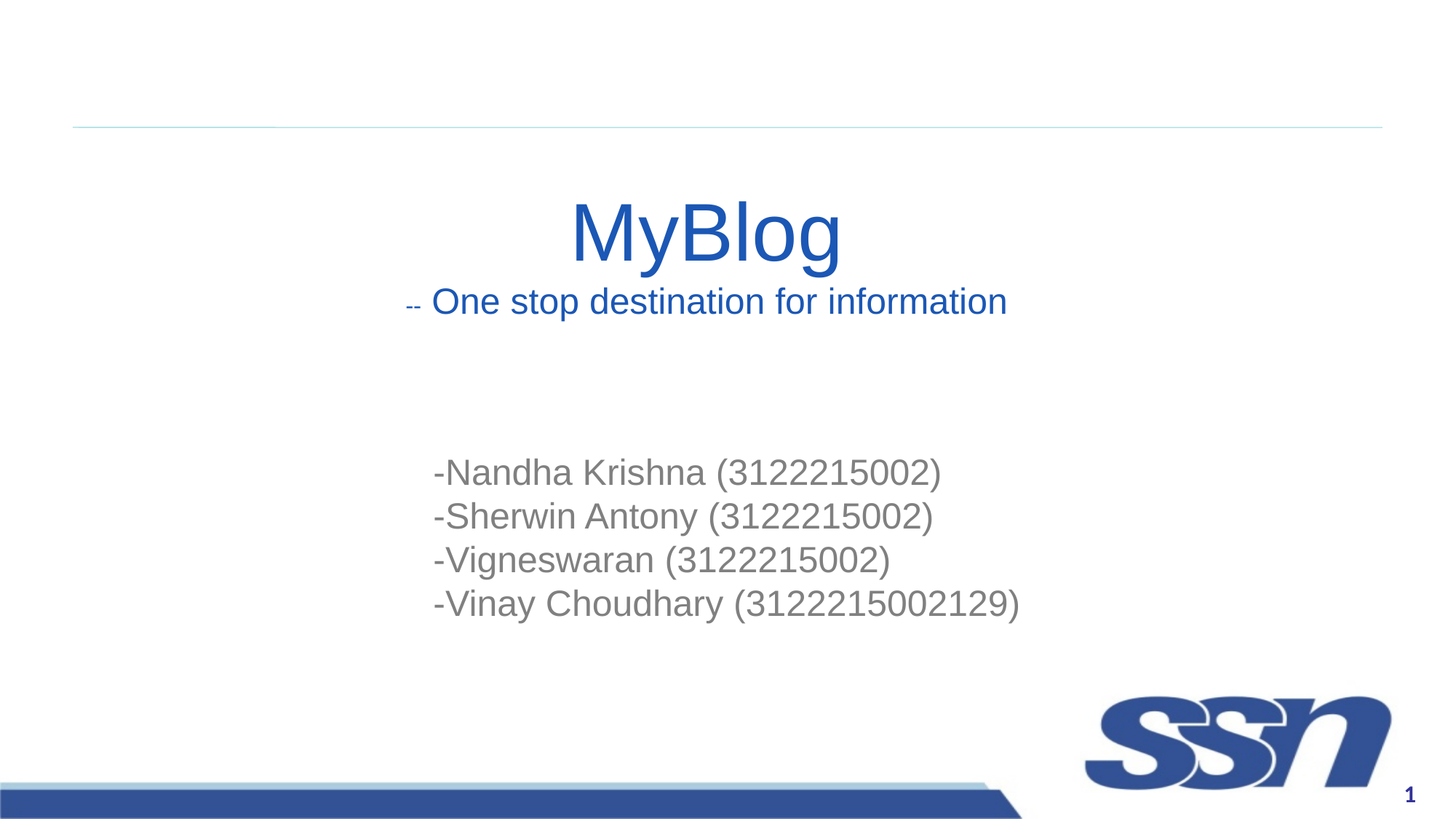

# MyBlog -- One stop destination for information
-Nandha Krishna (3122215002)
-Sherwin Antony (3122215002)
-Vigneswaran (3122215002)
-Vinay Choudhary (3122215002129)